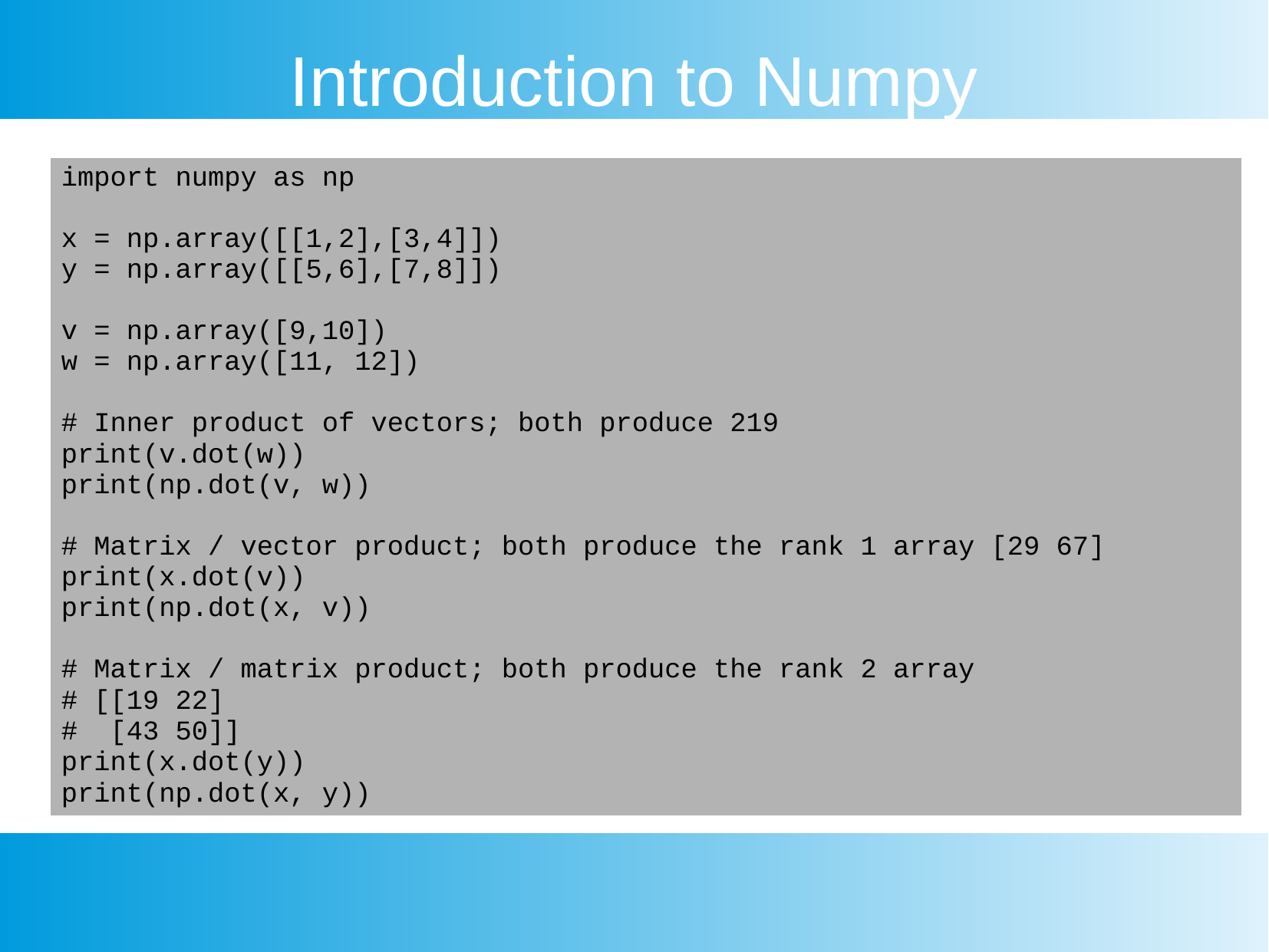

Introduction to Numpy
| import numpy as np x = np.array([[1,2],[3,4]]) y = np.array([[5,6],[7,8]]) v = np.array([9,10]) w = np.array([11, 12]) # Inner product of vectors; both produce 219 print(v.dot(w)) print(np.dot(v, w)) # Matrix / vector product; both produce the rank 1 array [29 67] print(x.dot(v)) print(np.dot(x, v)) # Matrix / matrix product; both produce the rank 2 array # [[19 22] # [43 50]] print(x.dot(y)) print(np.dot(x, y)) |
| --- |